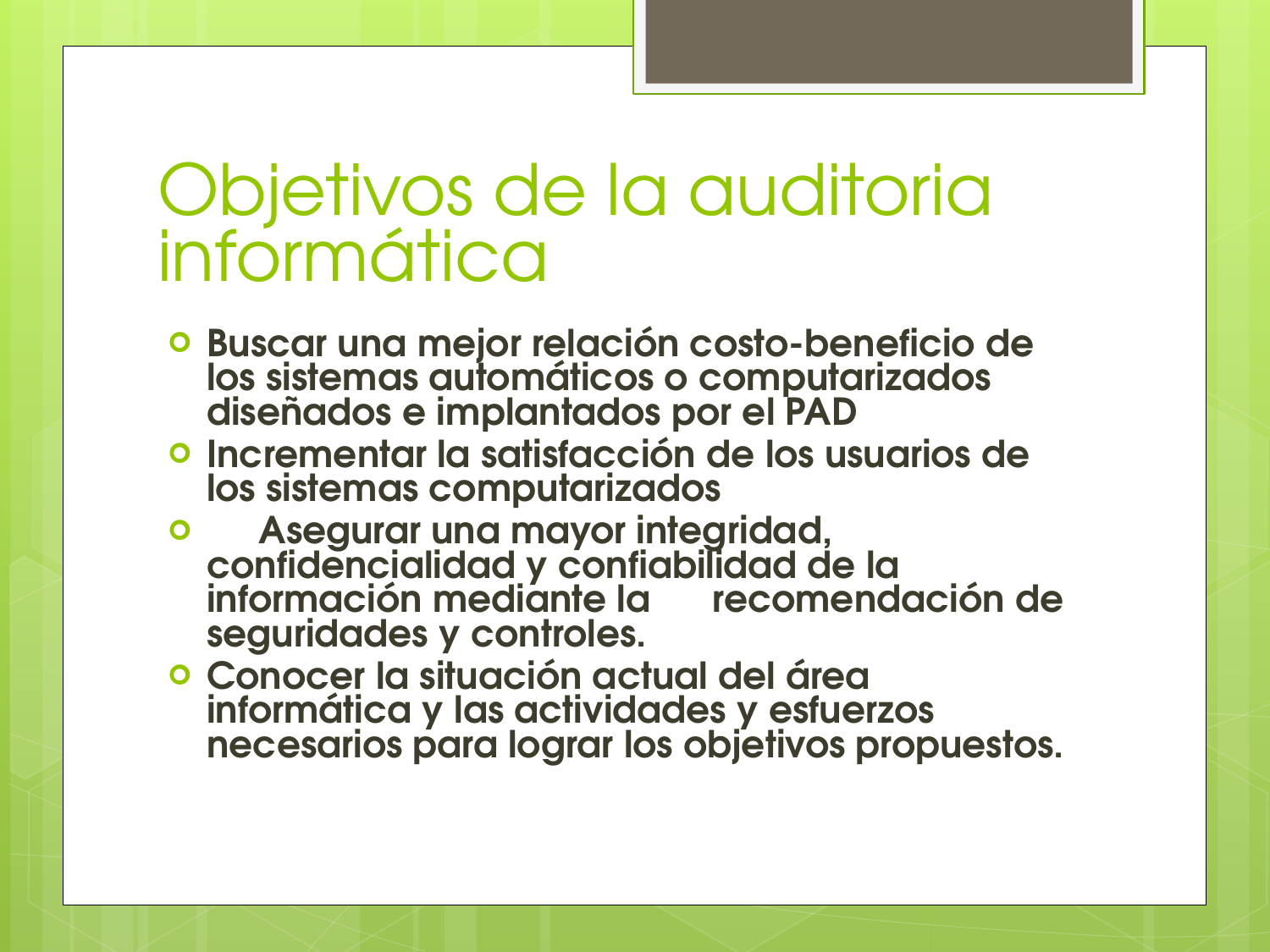

# Objetivos de la auditoria informática
Buscar una mejor relación costo-beneficio de los sistemas automáticos o computarizados diseñados e implantados por el PAD
Incrementar la satisfacción de los usuarios de los sistemas computarizados
     Asegurar una mayor integridad, confidencialidad y confiabilidad de la información mediante la      recomendación de seguridades y controles.
Conocer la situación actual del área informática y las actividades y esfuerzos necesarios para lograr los objetivos propuestos.